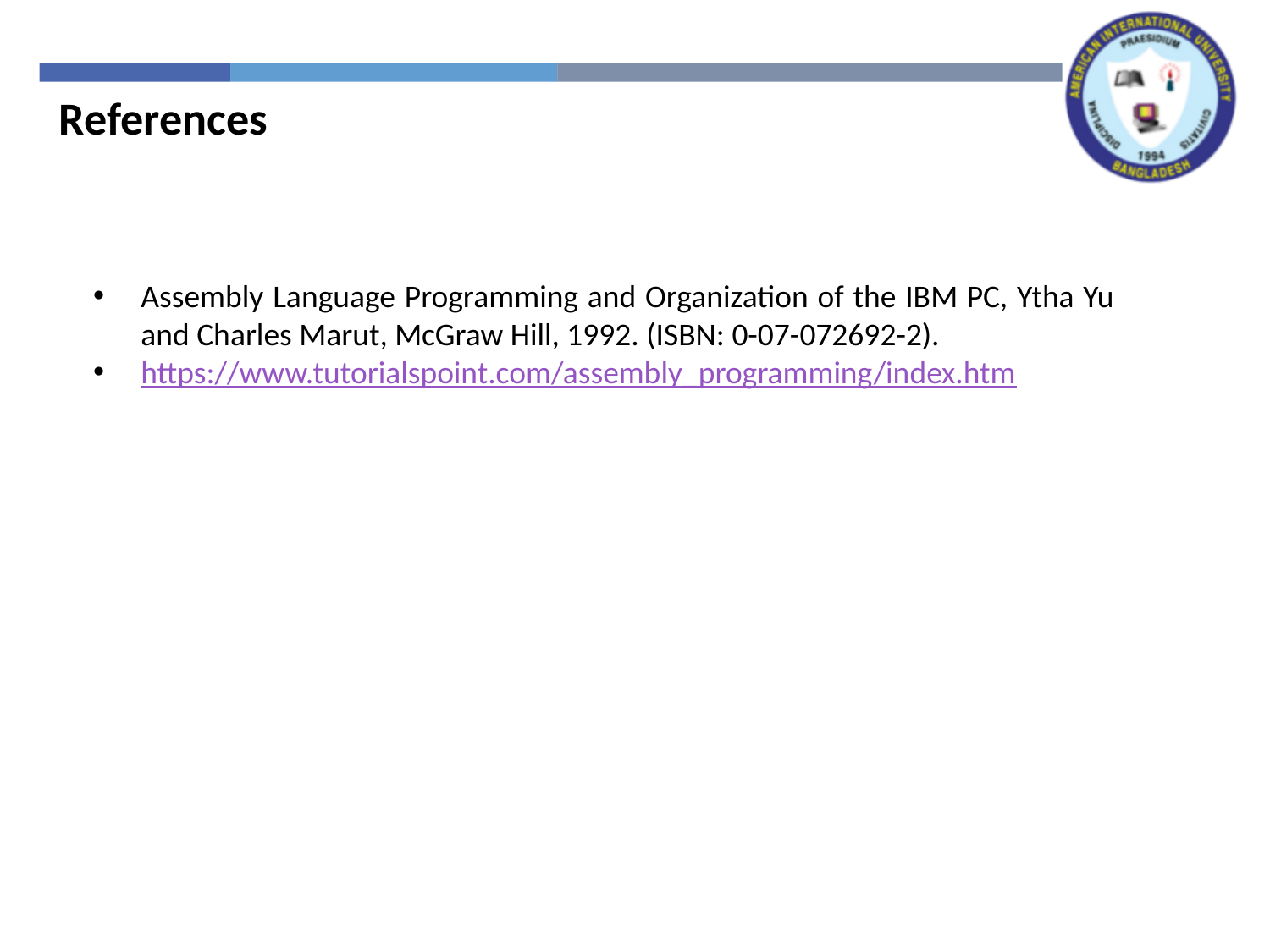

References
Assembly Language Programming and Organization of the IBM PC, Ytha Yu and Charles Marut, McGraw Hill, 1992. (ISBN: 0-07-072692-2).
https://www.tutorialspoint.com/assembly_programming/index.htm